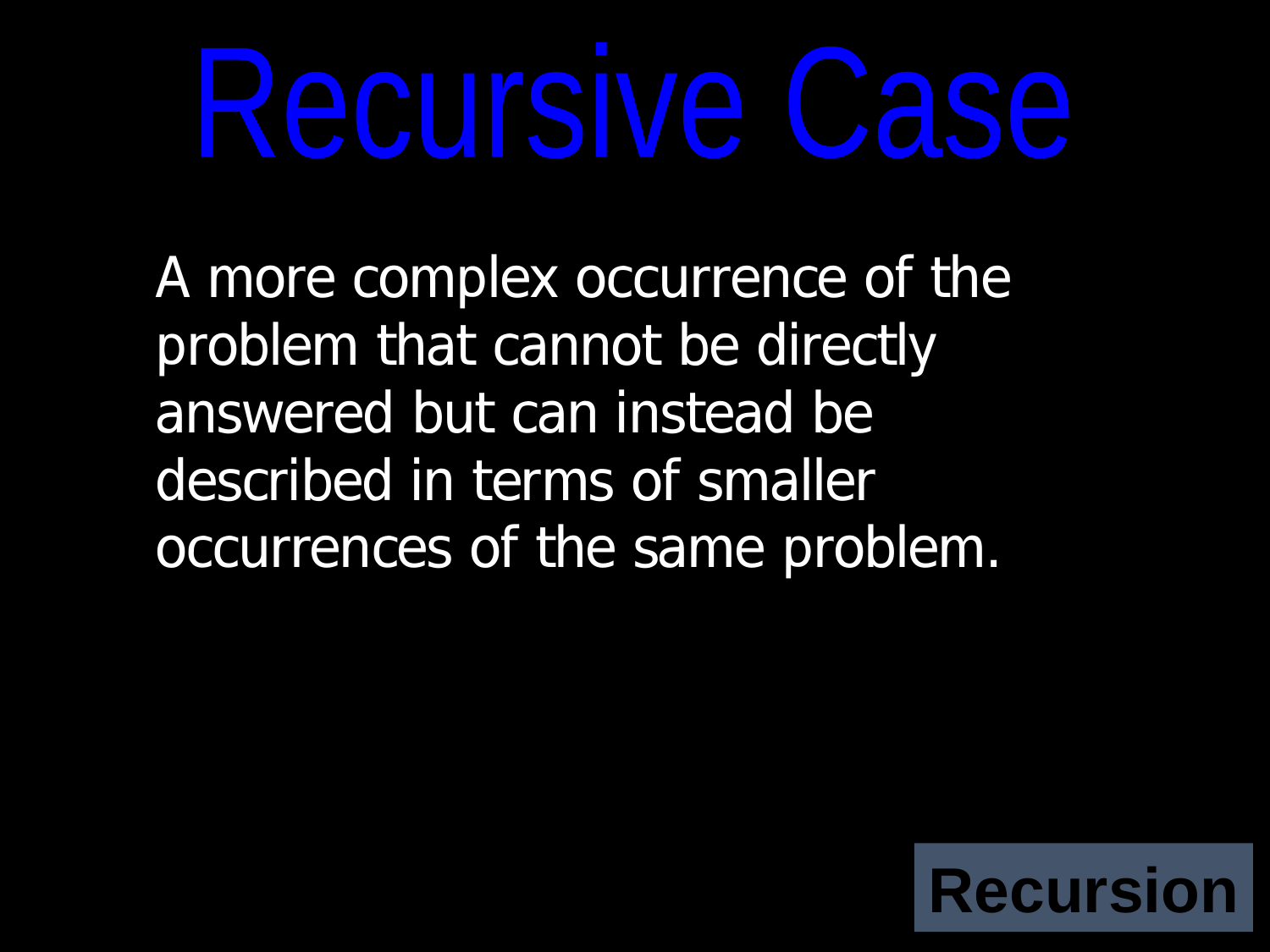

Recursive Case
A more complex occurrence of the problem that cannot be directly answered but can instead be described in terms of smaller occurrences of the same problem.